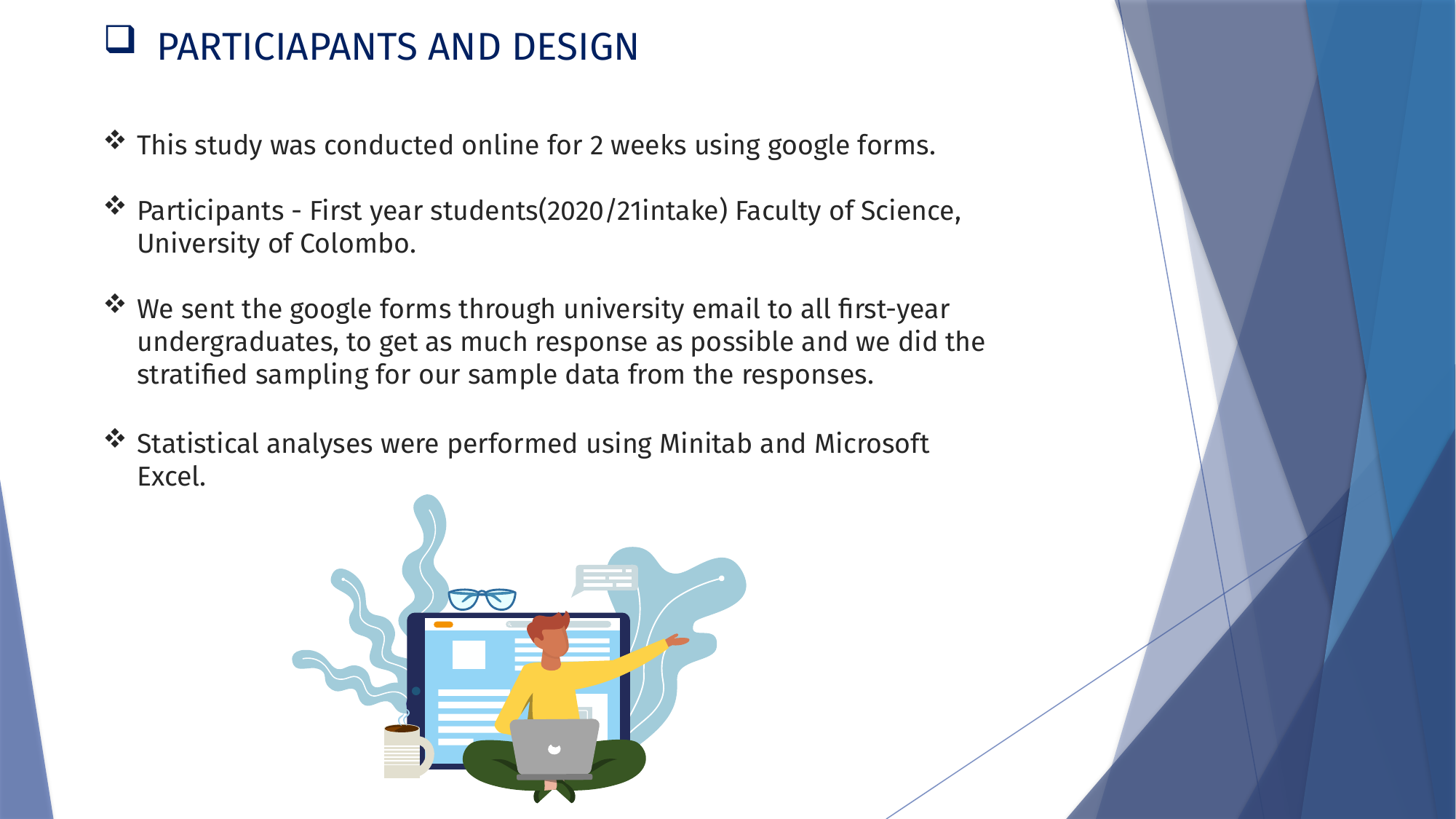

# PARTICIAPANTS AND DESIGN
This study was conducted online for 2 weeks using google forms.

Participants - First year students(2020/21intake) Faculty of Science, University of Colombo.

We sent the google forms through university email to all first-year undergraduates, to get as much response as possible and we did the stratified sampling for our sample data from the responses.

Statistical analyses were performed using Minitab and Microsoft Excel.